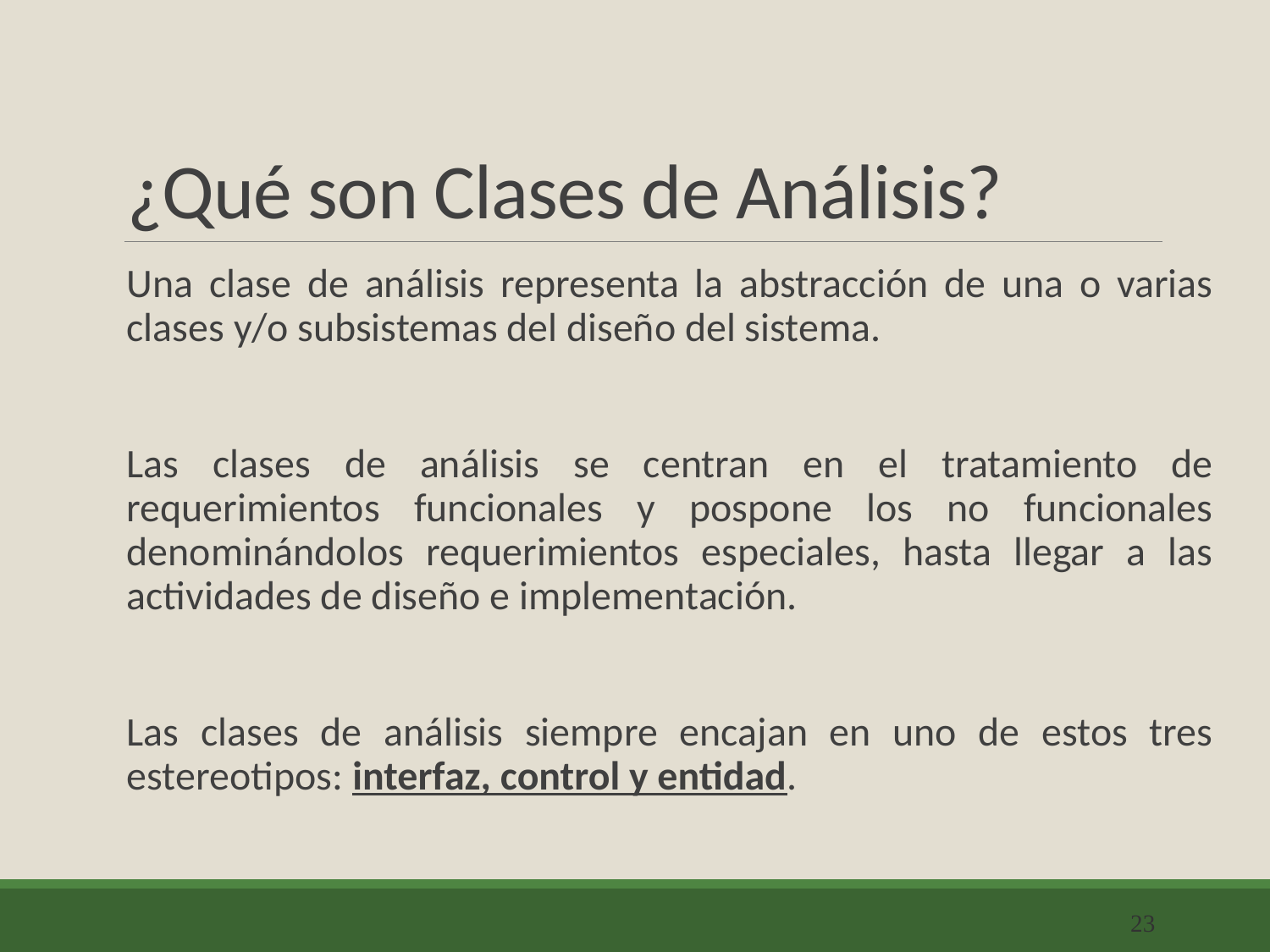

# ¿Qué son Clases de Análisis?
Una clase de análisis representa la abstracción de una o varias clases y/o subsistemas del diseño del sistema.

Las clases de análisis se centran en el tratamiento de requerimientos funcionales y pospone los no funcionales denominándolos requerimientos especiales, hasta llegar a las actividades de diseño e implementación.

Las clases de análisis siempre encajan en uno de estos tres estereotipos: interfaz, control y entidad.

23